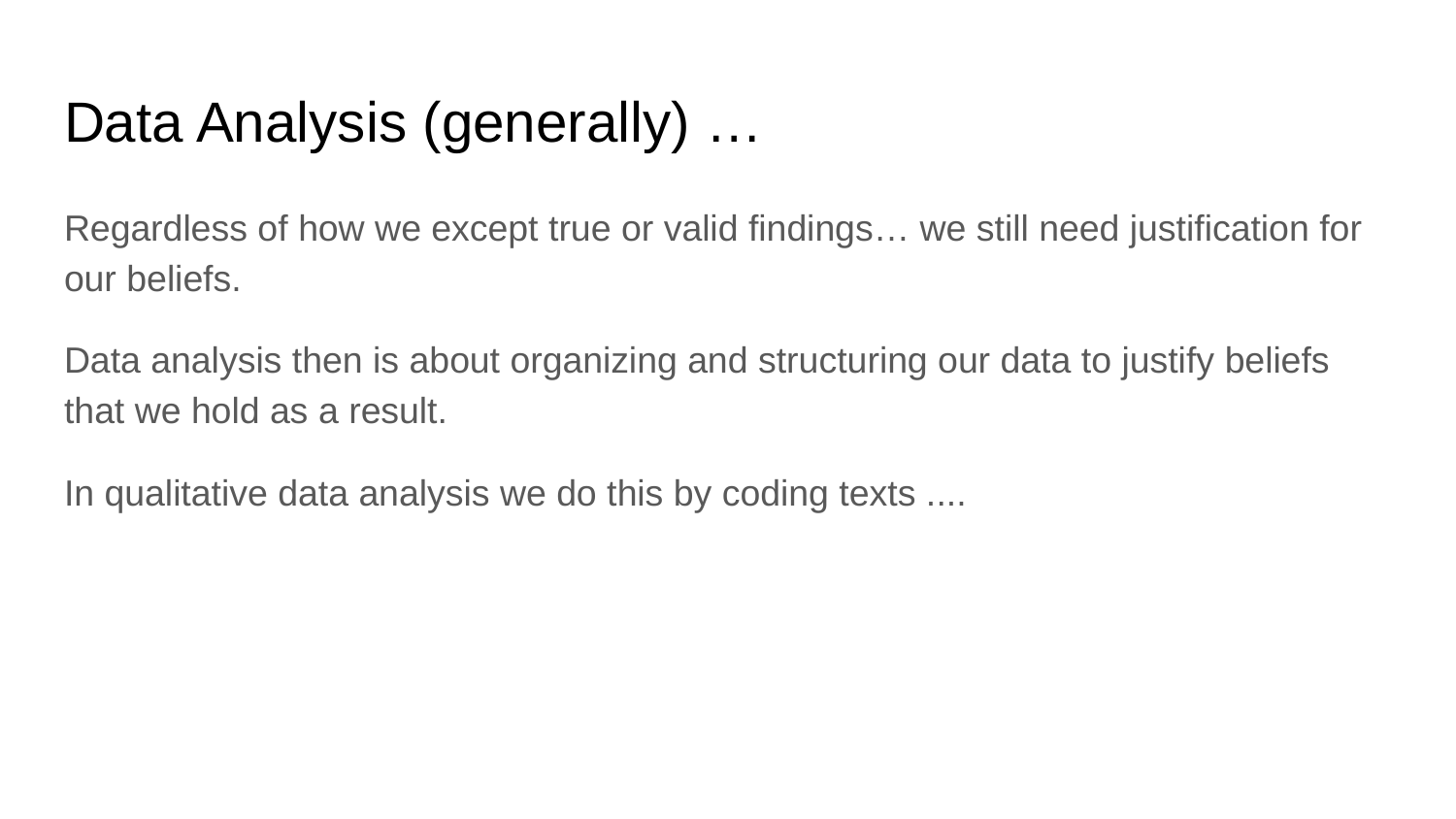

# Data Analysis (generally) …
Regardless of how we except true or valid findings… we still need justification for our beliefs.
Data analysis then is about organizing and structuring our data to justify beliefs that we hold as a result.
In qualitative data analysis we do this by coding texts ....